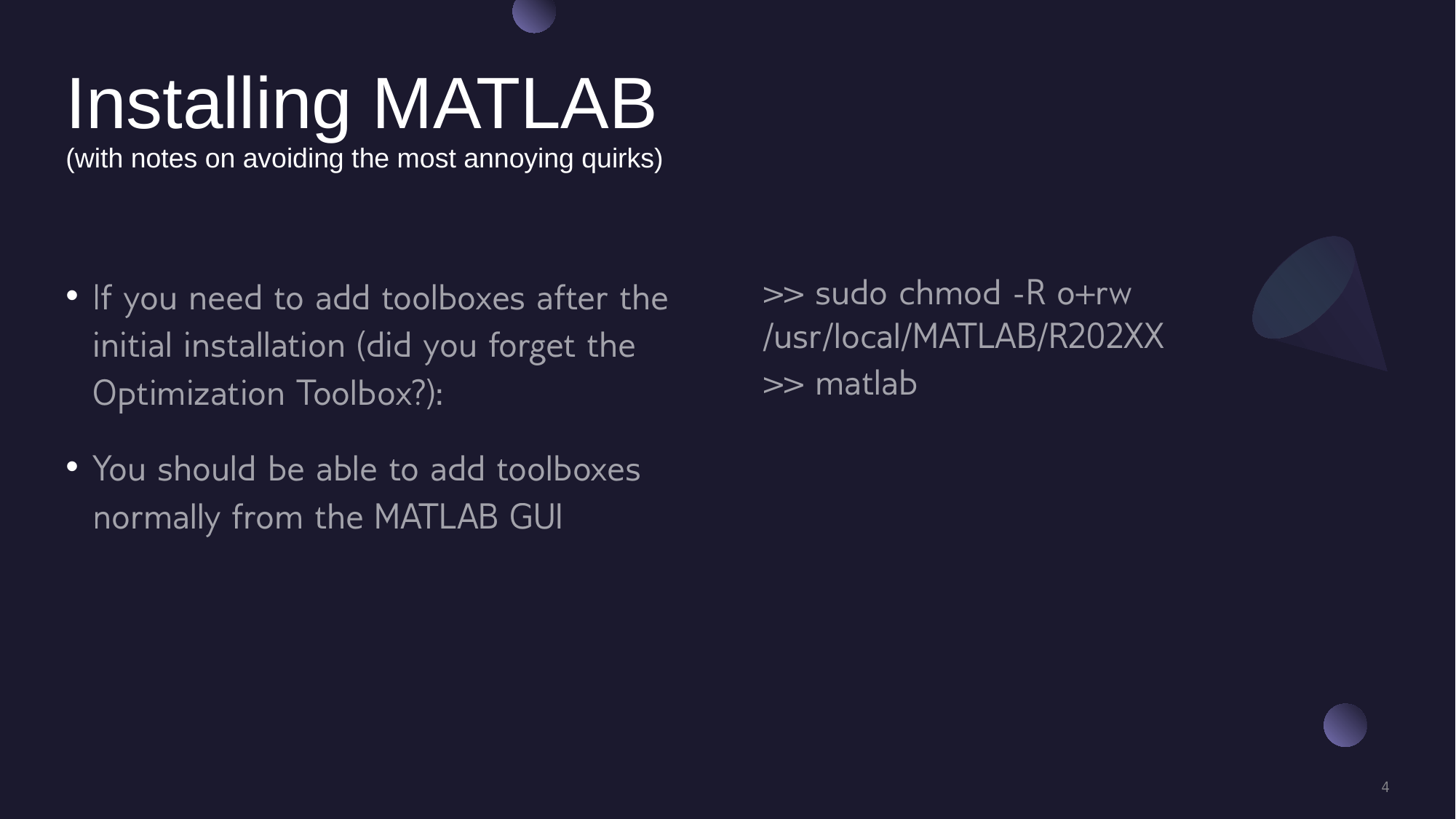

# Installing MATLAB (with notes on avoiding the most annoying quirks)

>> sudo chmod -R o+rw /usr/local/MATLAB/R202XX
>> matlab

If you need to add toolboxes after the initial installation (did you forget the Optimization Toolbox?):
You should be able to add toolboxes normally from the MATLAB GUI
4